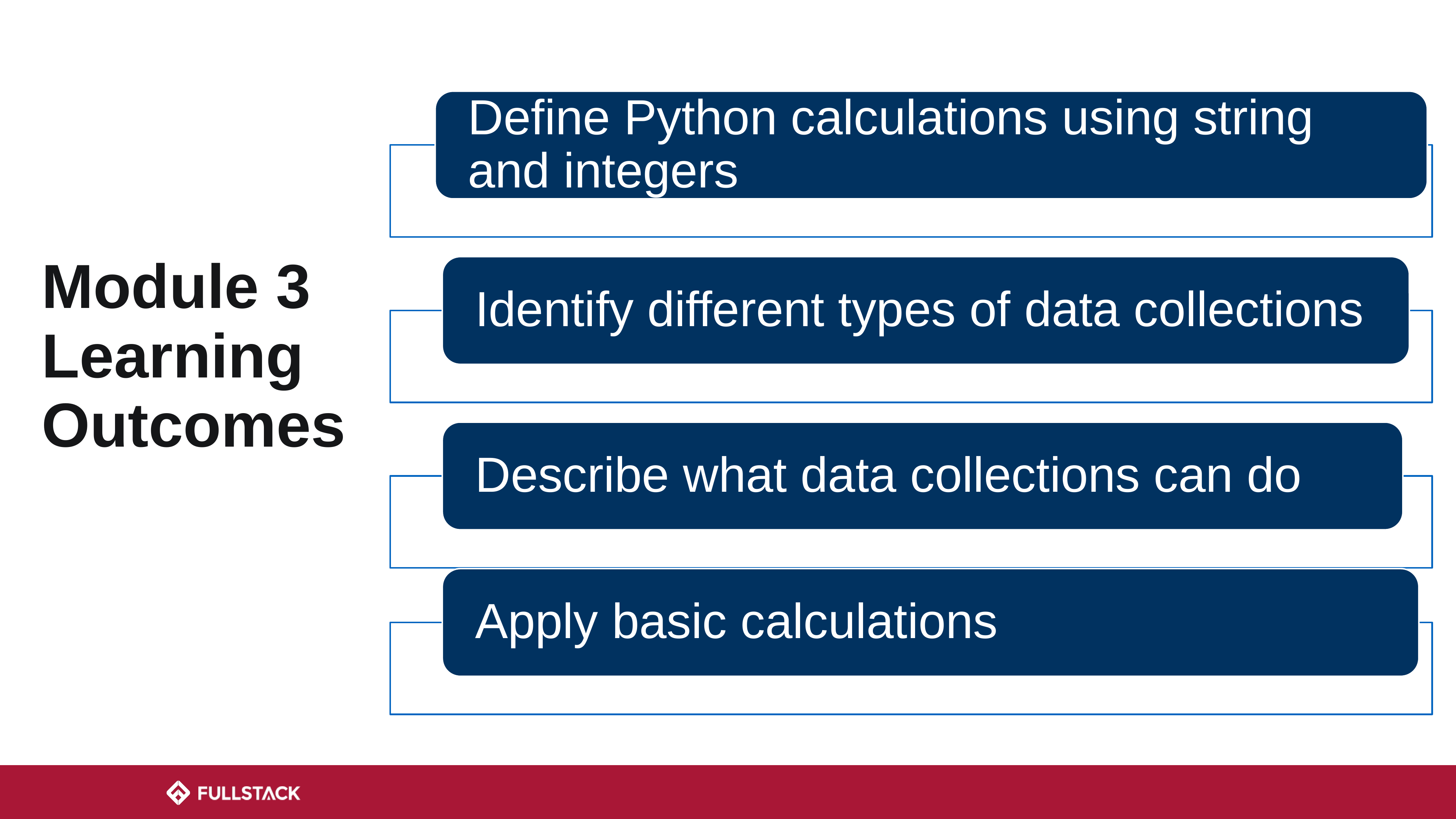

Define Python calculations using string and integers

Identify different types of data collections

Describe what data collections can do

# Module 3 Learning Outcomes

Apply basic calculations